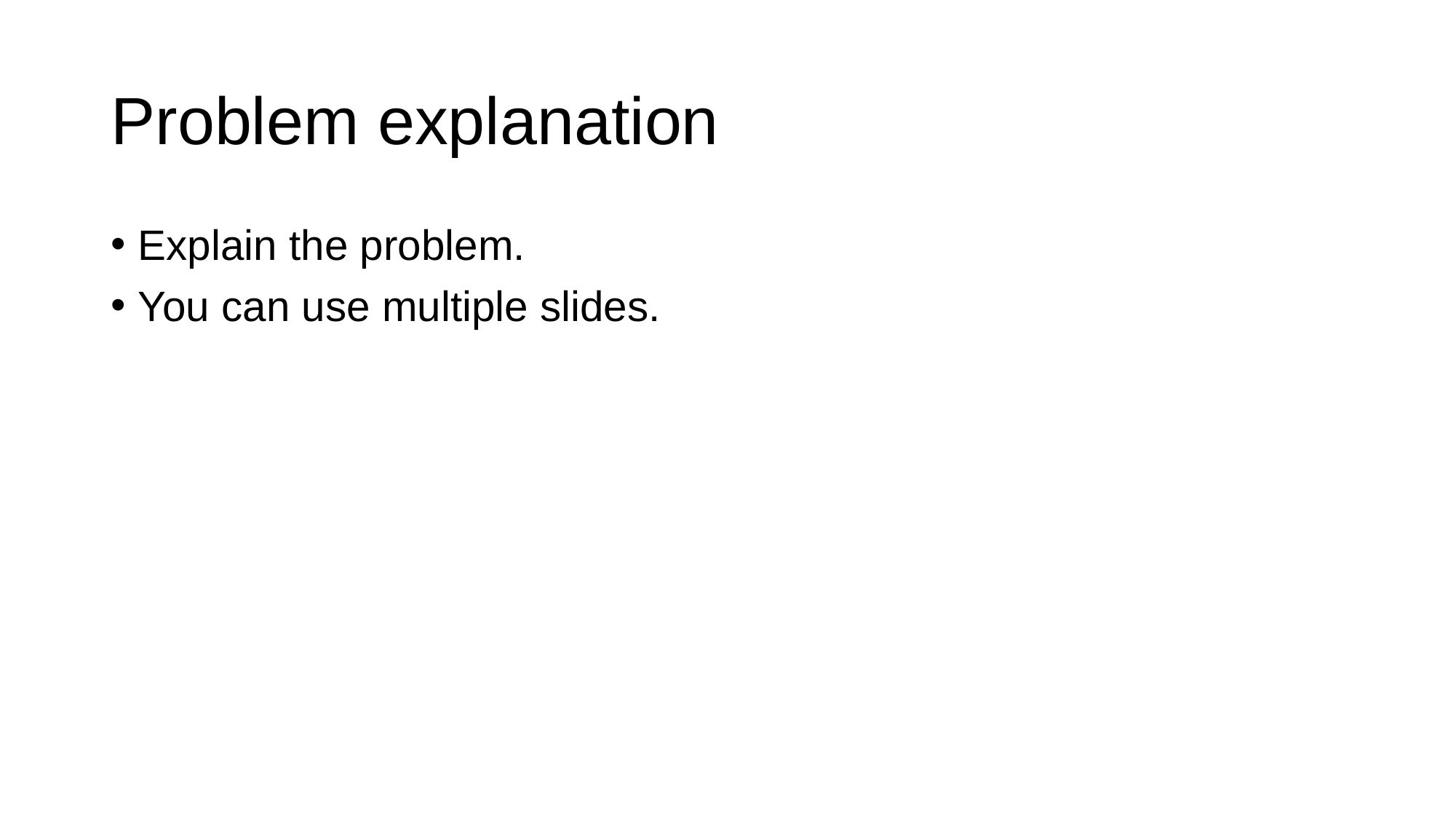

# Problem explanation
Explain the problem.
You can use multiple slides.